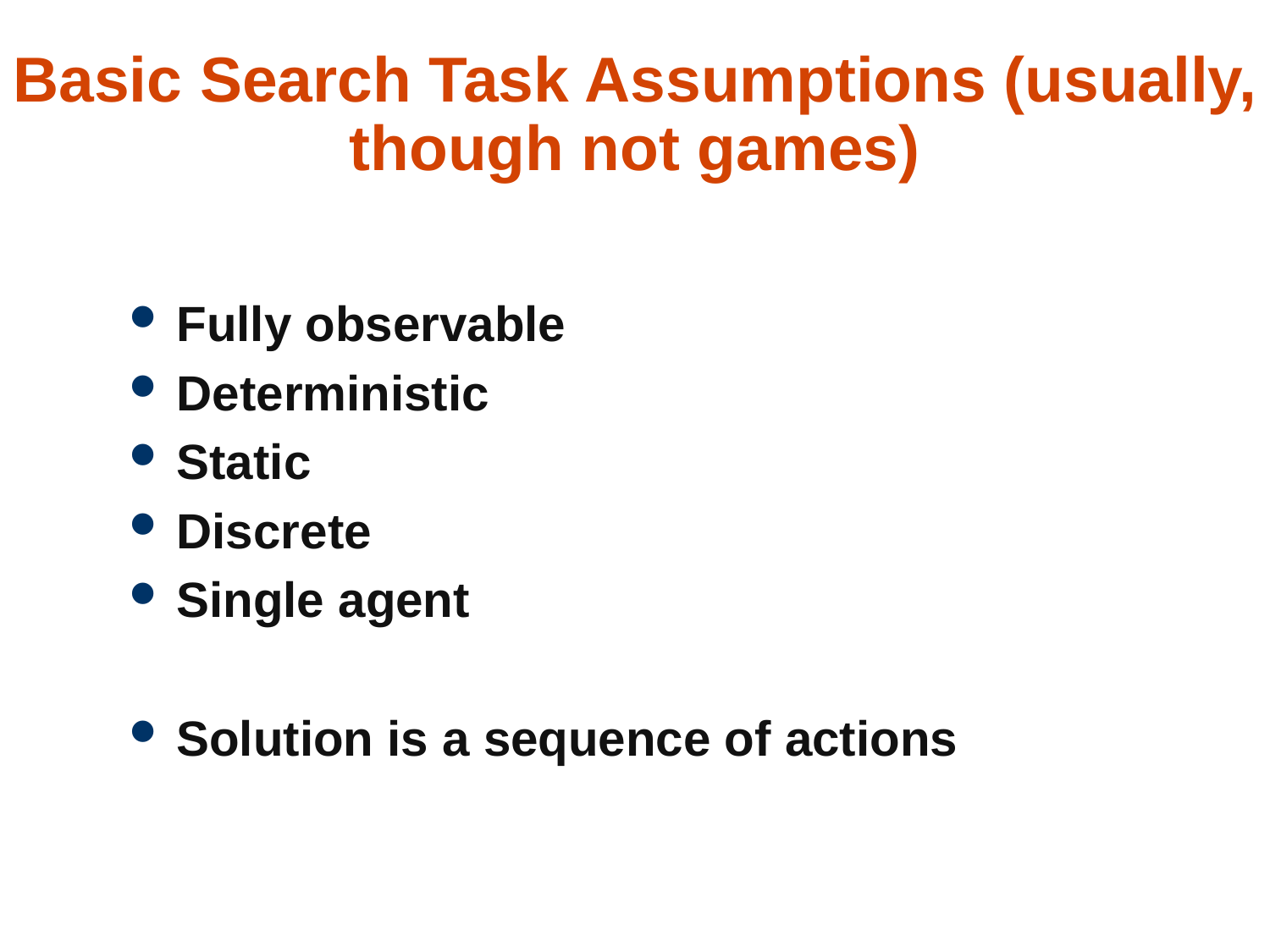

# Basic Search Task Assumptions (usually, though not games)
Fully observable
Deterministic
Static
Discrete
Single agent

Solution is a sequence of actions